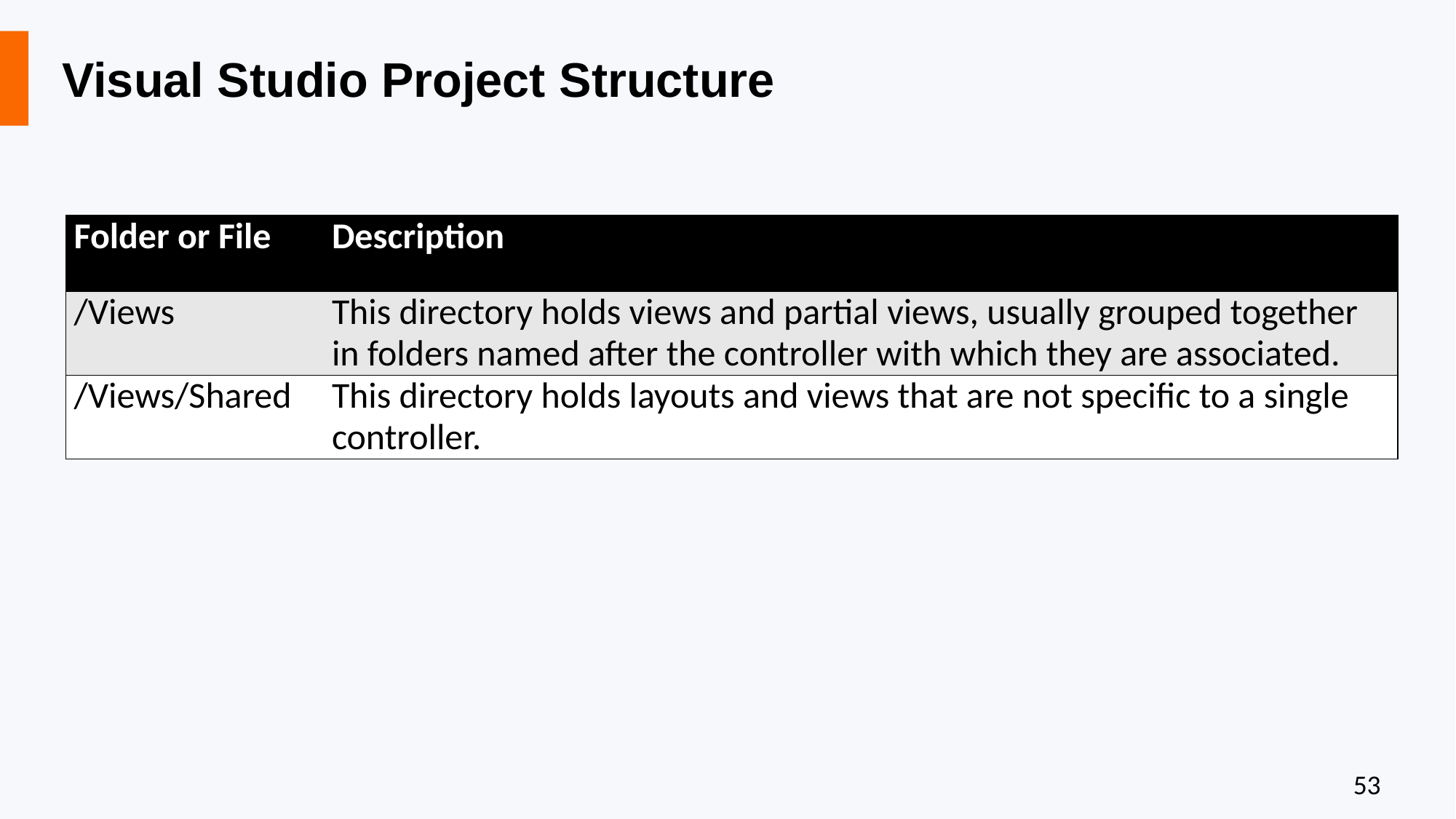

# Visual Studio Project Structure
| Folder or File | Description |
| --- | --- |
| /Views | This directory holds views and partial views, usually grouped together in folders named after the controller with which they are associated. |
| /Views/Shared | This directory holds layouts and views that are not specific to a single controller. |